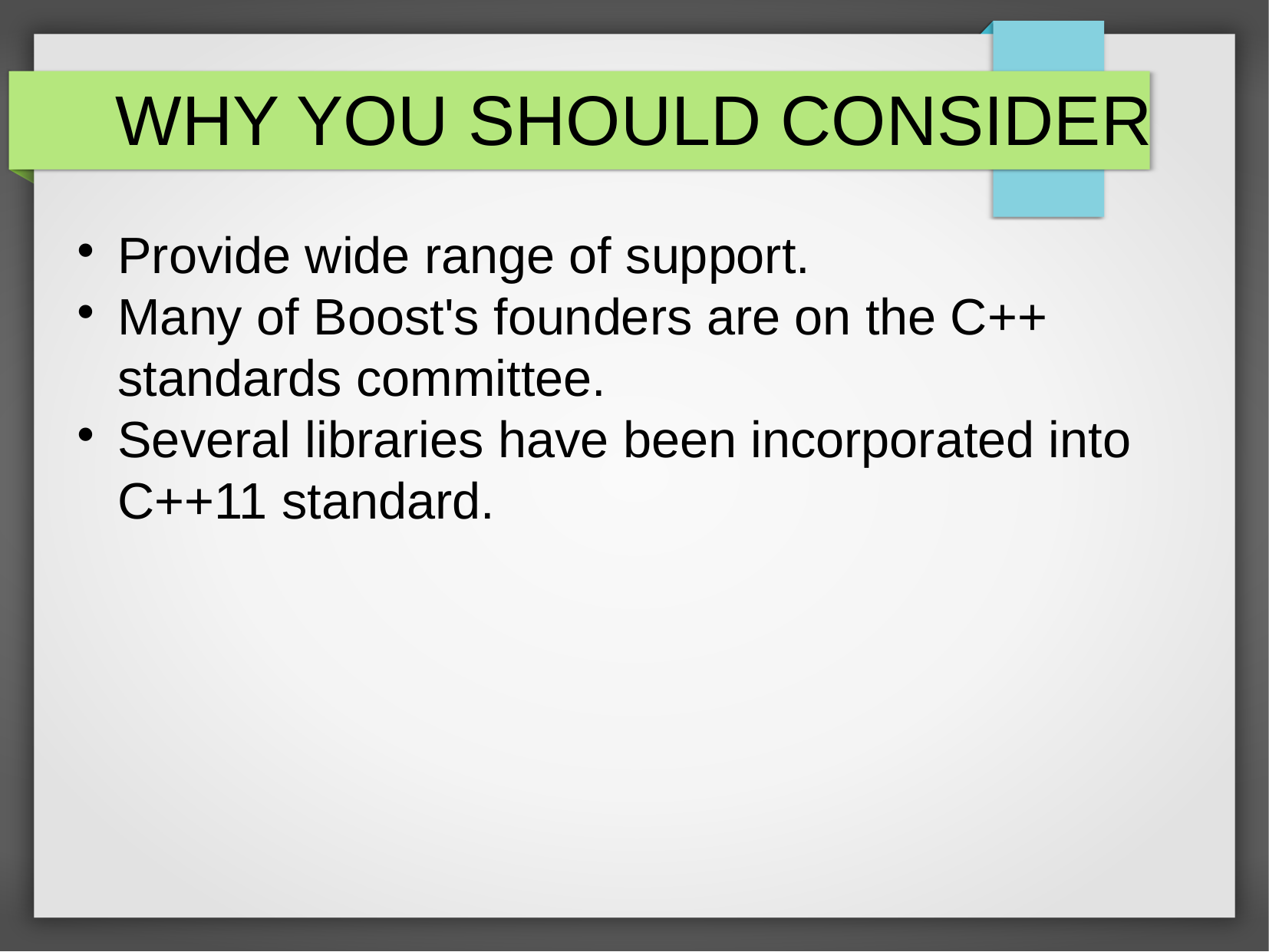

WHY YOU SHOULD CONSIDER
Provide wide range of support.
Many of Boost's founders are on the C++ standards committee.
Several libraries have been incorporated into C++11 standard.